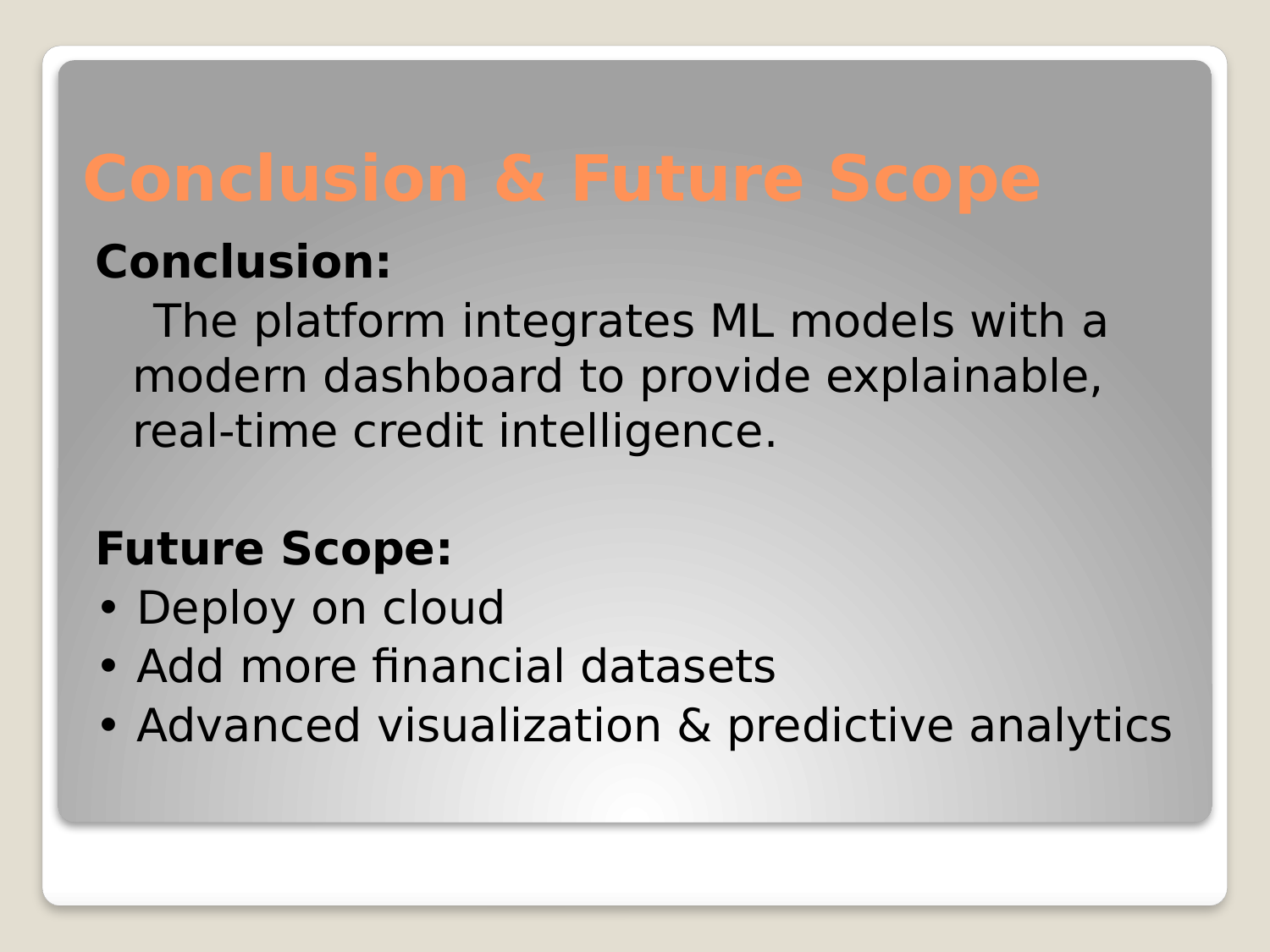

# Conclusion & Future Scope
Conclusion:
    The platform integrates ML models with a modern dashboard to provide explainable, real-time credit intelligence.

Future Scope:
• Deploy on cloud
• Add more financial datasets
• Advanced visualization & predictive analytics